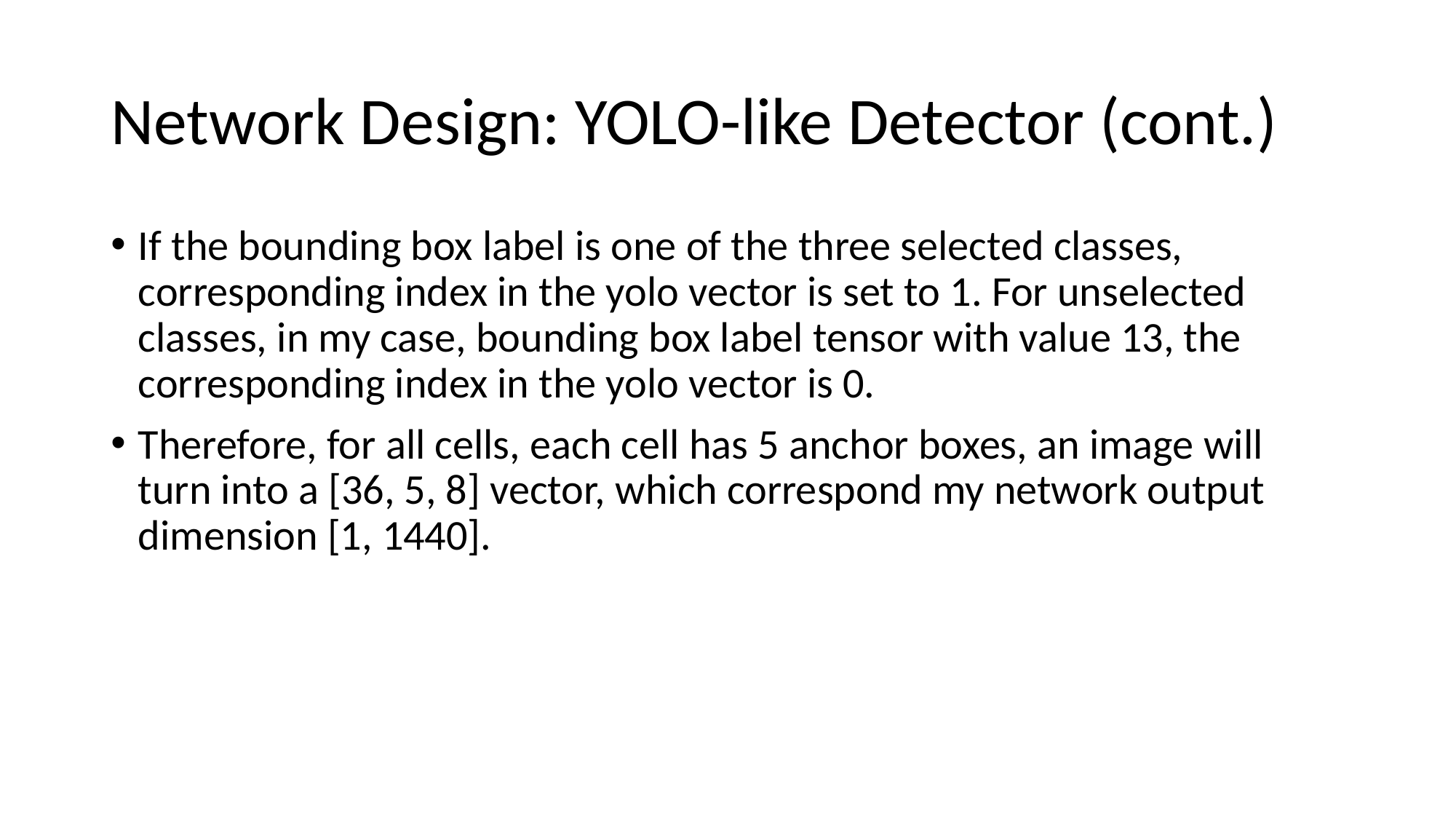

# Network Design: YOLO-like Detector (cont.)
If the bounding box label is one of the three selected classes, corresponding index in the yolo vector is set to 1. For unselected classes, in my case, bounding box label tensor with value 13, the corresponding index in the yolo vector is 0.
Therefore, for all cells, each cell has 5 anchor boxes, an image will turn into a [36, 5, 8] vector, which correspond my network output dimension [1, 1440].